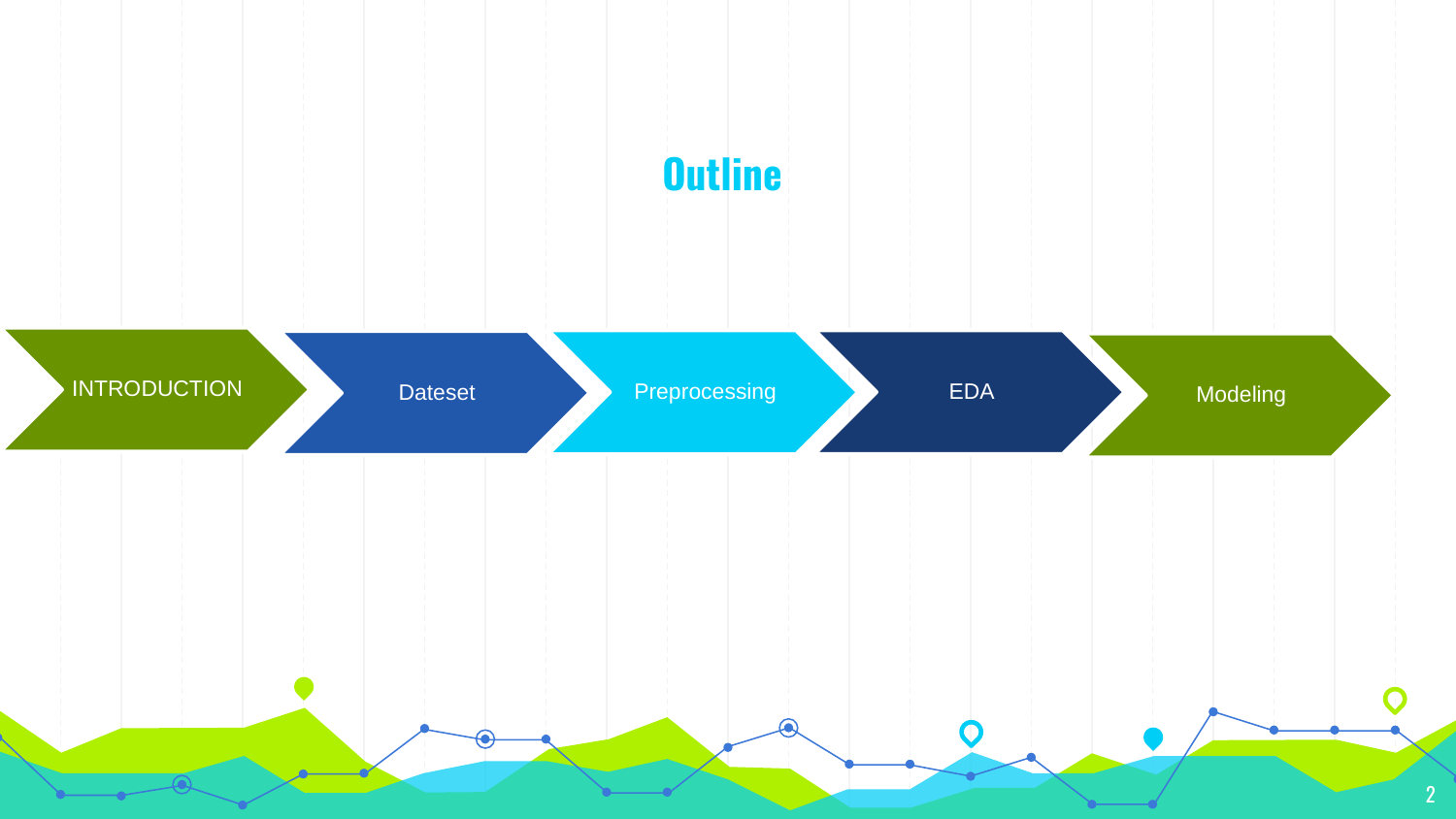

INTRODUCTION
Dateset
Preprocessing
EDA
Modeling
# Outline
2